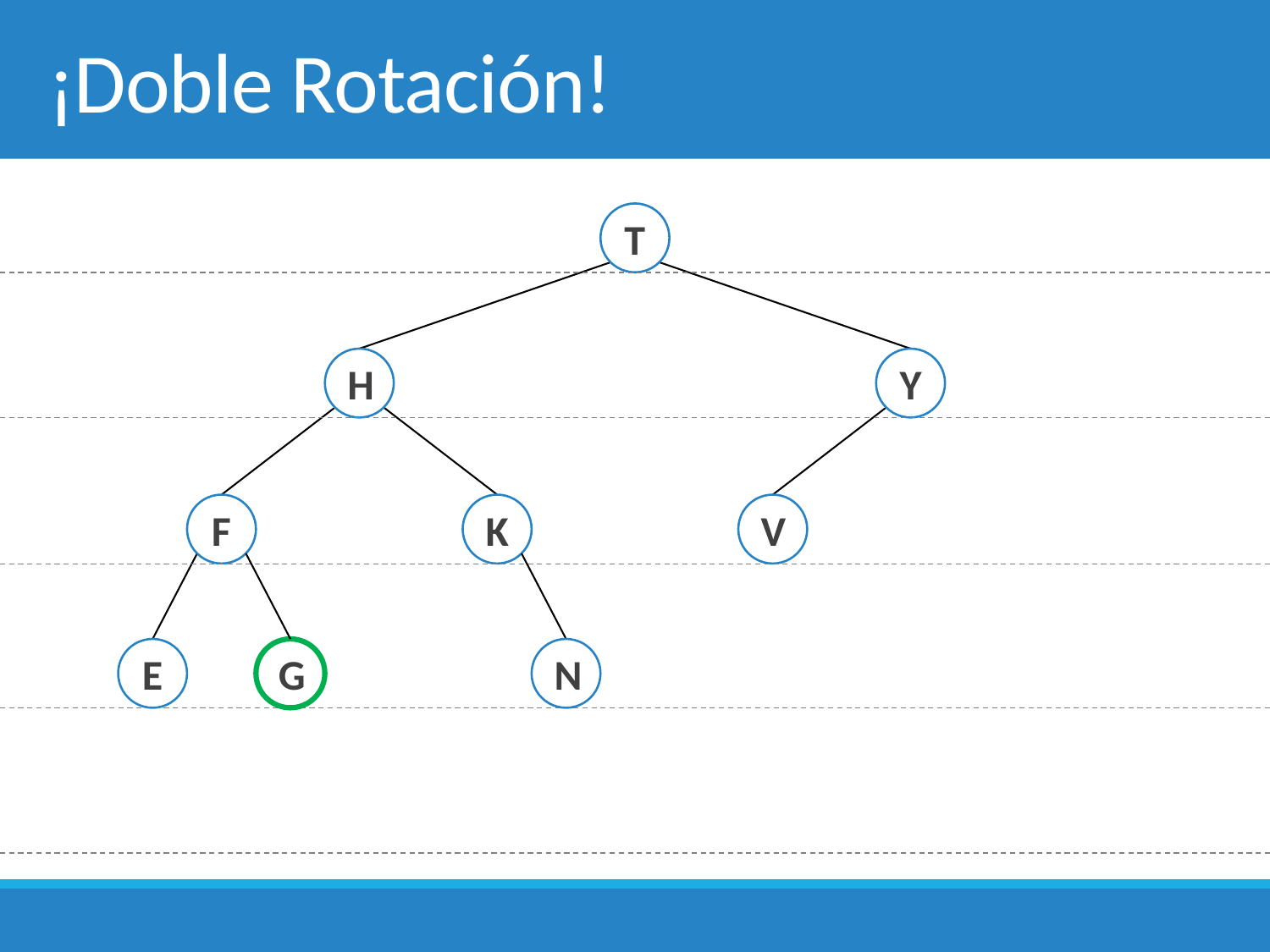

# ¡Doble Rotación!
T
H
Y
F
K
V
E
G
N